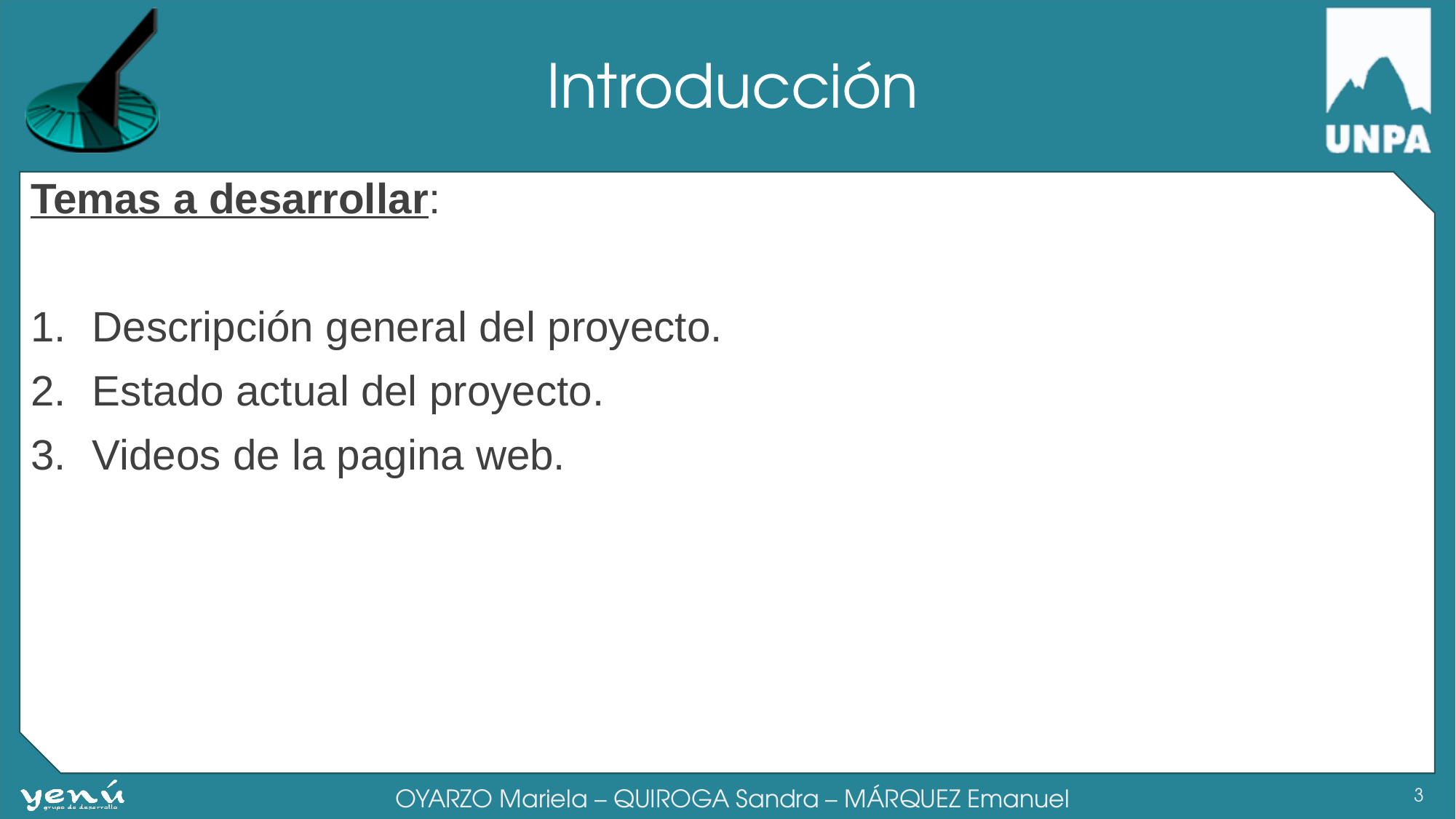

# Introducción
Temas a desarrollar:

Descripción general del proyecto.
Estado actual del proyecto.
Videos de la pagina web.

3
OYARZO Mariela – QUIROGA Sandra – MÁRQUEZ Emanuel